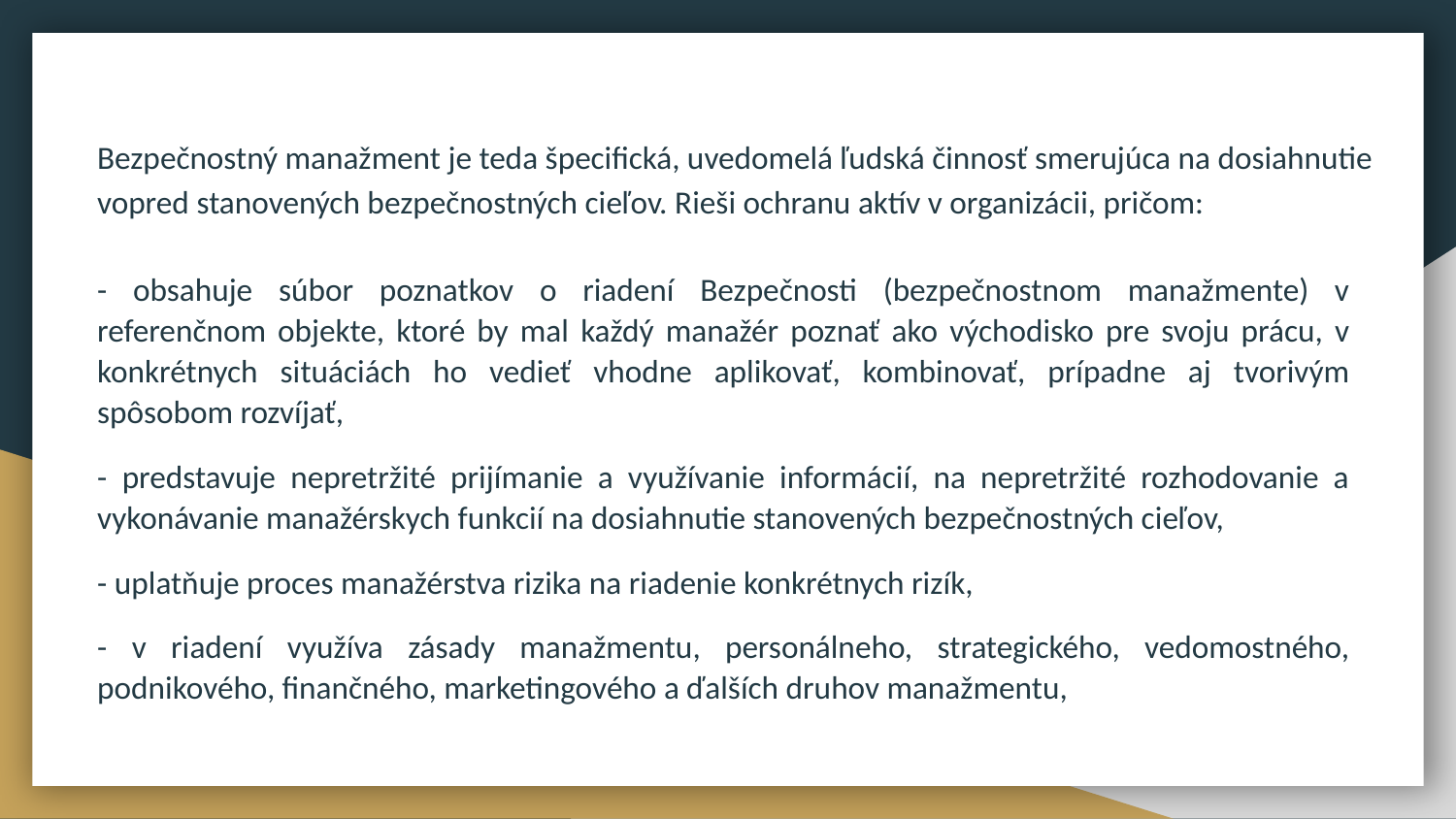

Bezpečnostný manažment je teda špecifická, uvedomelá ľudská činnosť smerujúca na dosiahnutie vopred stanovených bezpečnostných cieľov. Rieši ochranu aktív v organizácii, pričom:

- obsahuje súbor poznatkov o riadení Bezpečnosti (bezpečnostnom manažmente) v referenčnom objekte, ktoré by mal každý manažér poznať ako východisko pre svoju prácu, v konkrétnych situáciách ho vedieť vhodne aplikovať, kombinovať, prípadne aj tvorivým spôsobom rozvíjať,
- predstavuje nepretržité prijímanie a využívanie informácií, na nepretržité rozhodovanie a vykonávanie manažérskych funkcií na dosiahnutie stanovených bezpečnostných cieľov,
- uplatňuje proces manažérstva rizika na riadenie konkrétnych rizík,
- v riadení využíva zásady manažmentu, personálneho, strategického, vedomostného, podnikového, finančného, marketingového a ďalších druhov manažmentu,